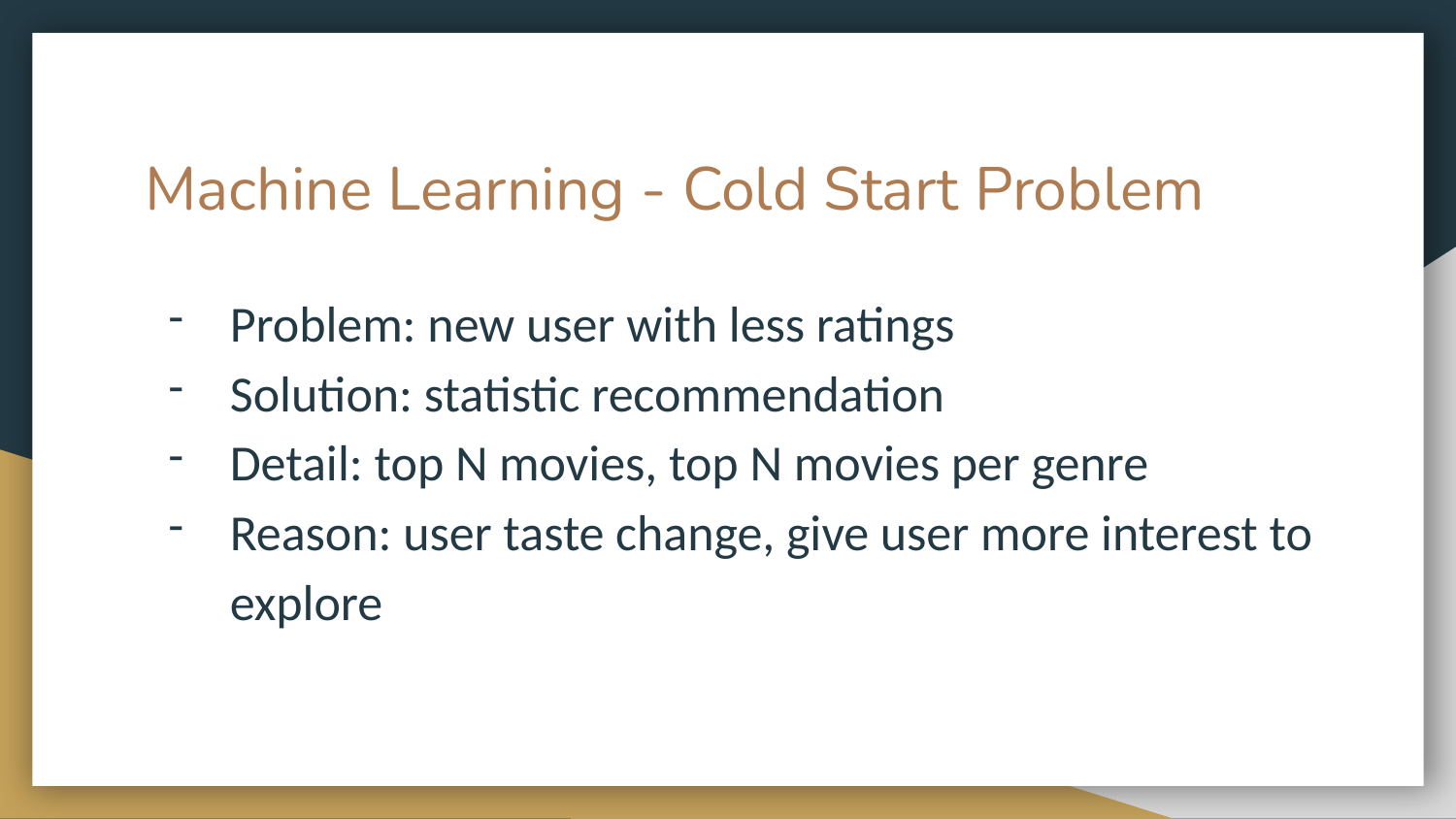

# Machine Learning - Cold Start Problem
Problem: new user with less ratings
Solution: statistic recommendation
Detail: top N movies, top N movies per genre
Reason: user taste change, give user more interest to explore